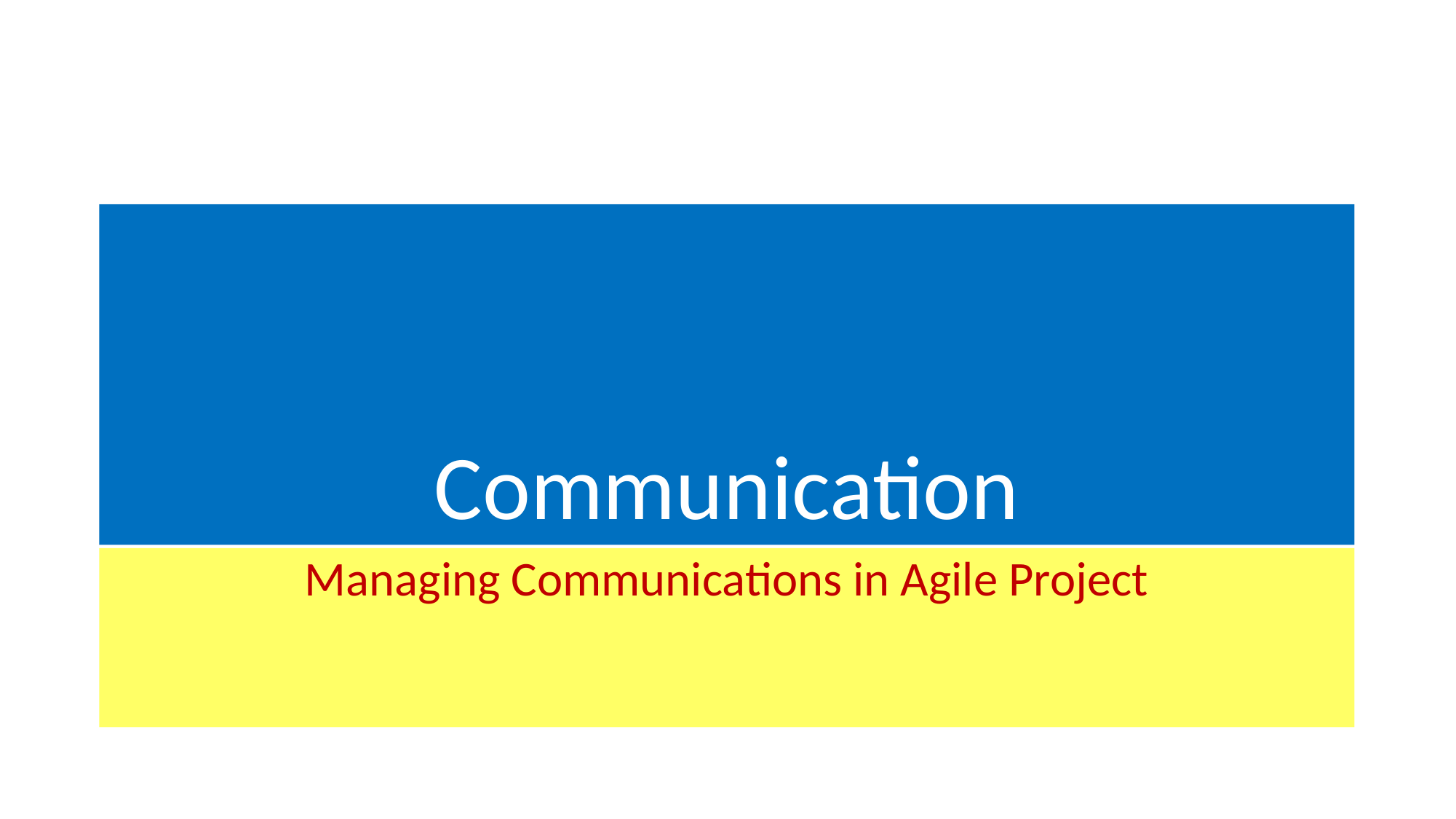

# Communication
Managing Communications in Agile Project